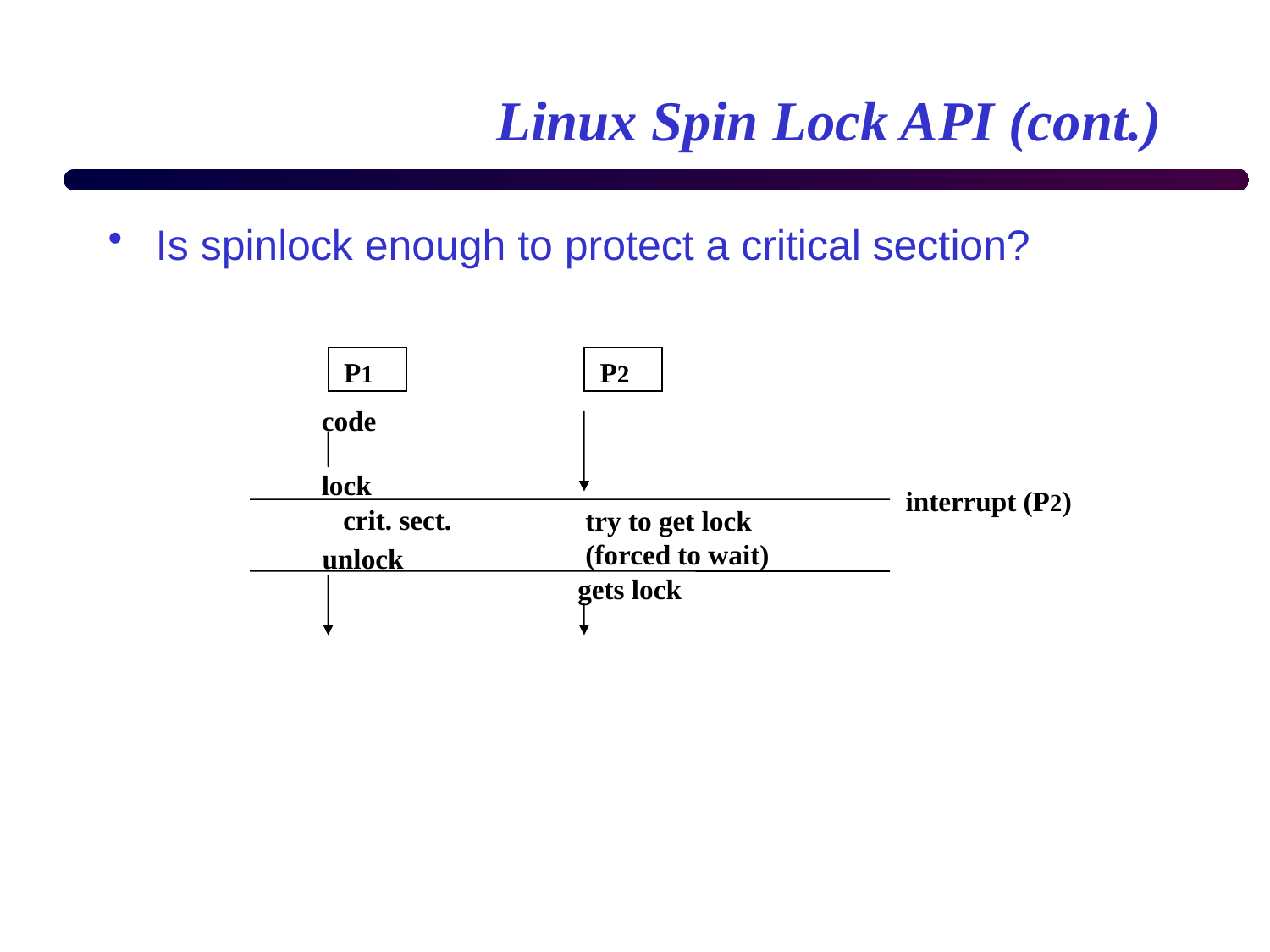

# Linux Spin Lock API (cont.)
Is spinlock enough to protect a critical section?

[let them try to come up with the problem]

what about

still need CLI/STI
which is first, CLI or lock? [ask]
CLI first
interrupt may occur between them, leading to second scenario above

P1

P2
code

lock
interrupt (P2)

   crit. sect.
unlock

try to get lock
(forced to wait)
gets lock